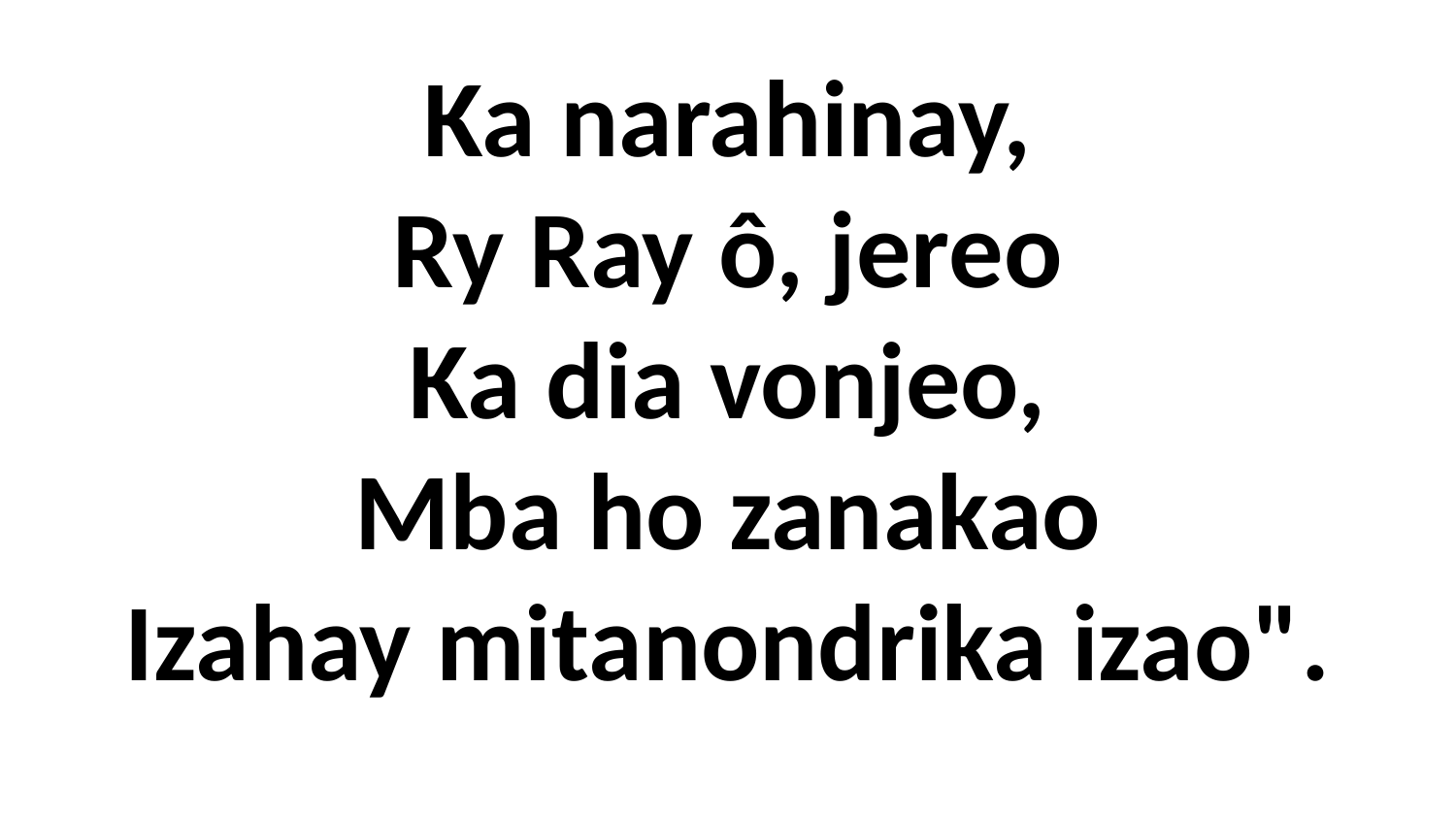

Ka narahinay,
Ry Ray ô, jereo
Ka dia vonjeo,
Mba ho zanakao
Izahay mitanondrika izao".